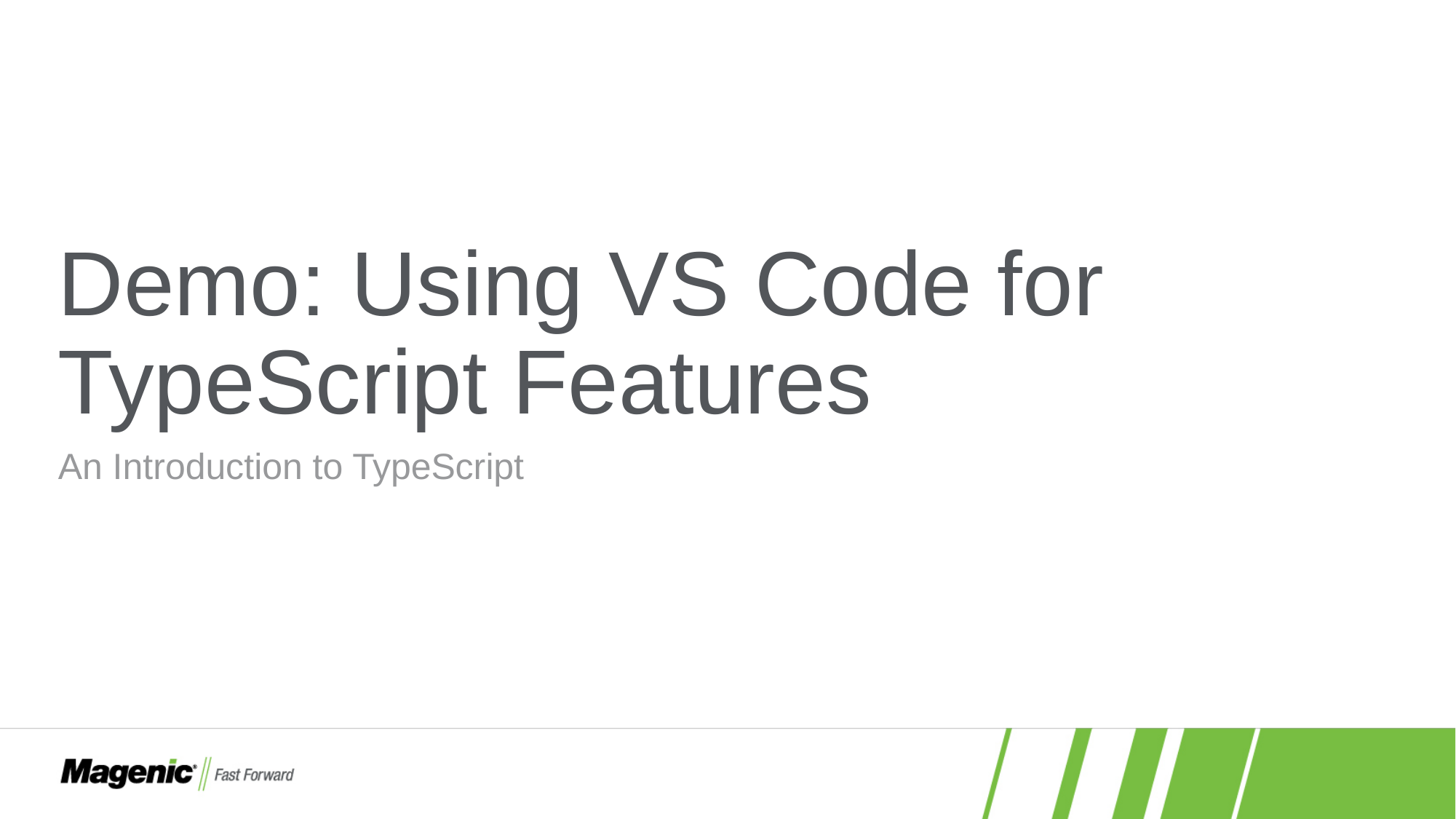

# Demo: Using VS Code for TypeScript Features
An Introduction to TypeScript